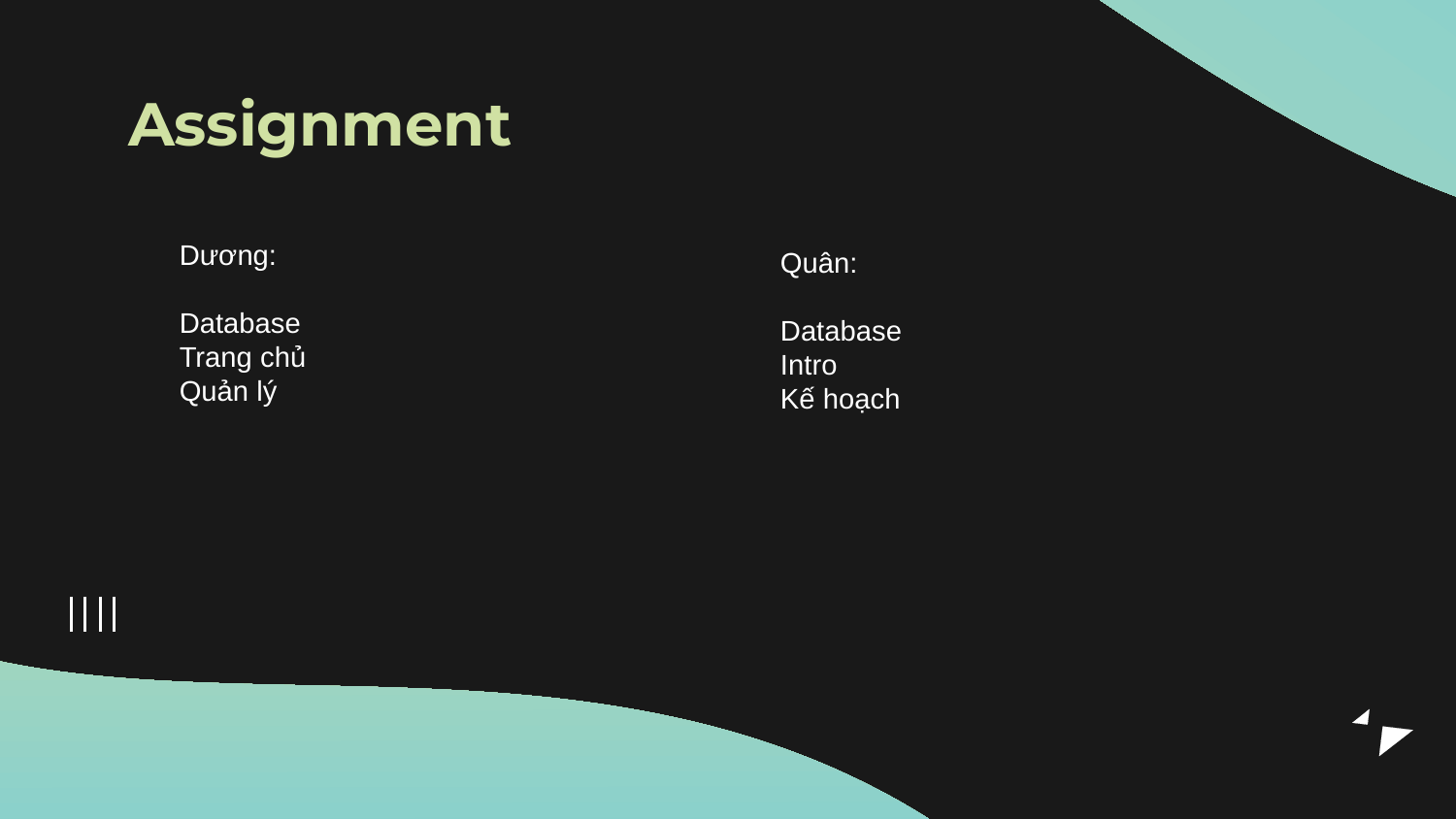

Assignment
Dương:

Database
Trang chủ
Quản lý
Quân:

Database
Intro
Kế hoạch